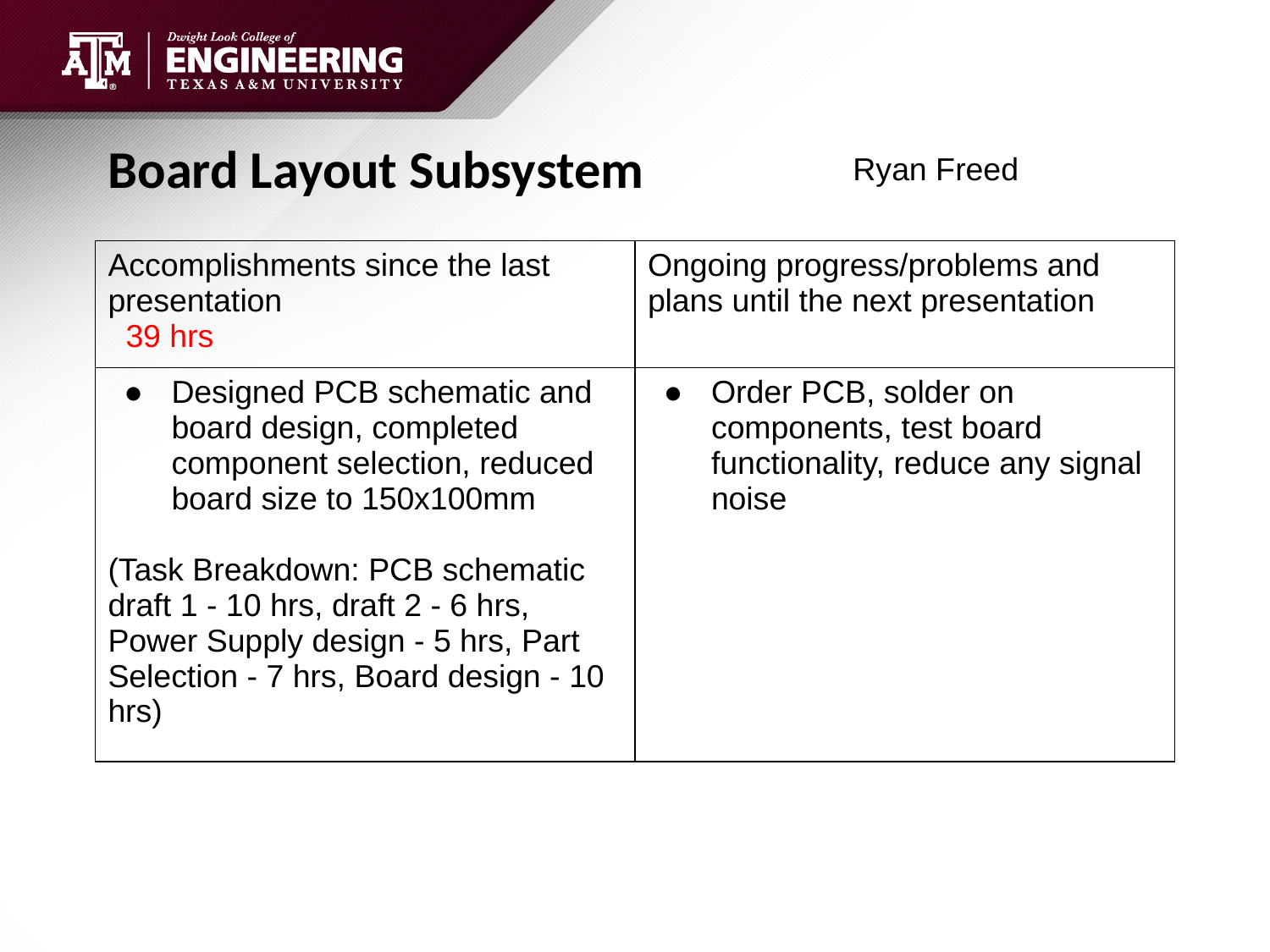

Board Layout Subsystem
Ryan Freed
| Accomplishments since the last presentation 39 hrs | Ongoing progress/problems and plans until the next presentation |
| --- | --- |
| Designed PCB schematic and board design, completed component selection, reduced board size to 150x100mm (Task Breakdown: PCB schematic draft 1 - 10 hrs, draft 2 - 6 hrs, Power Supply design - 5 hrs, Part Selection - 7 hrs, Board design - 10 hrs) | Order PCB, solder on components, test board functionality, reduce any signal noise |